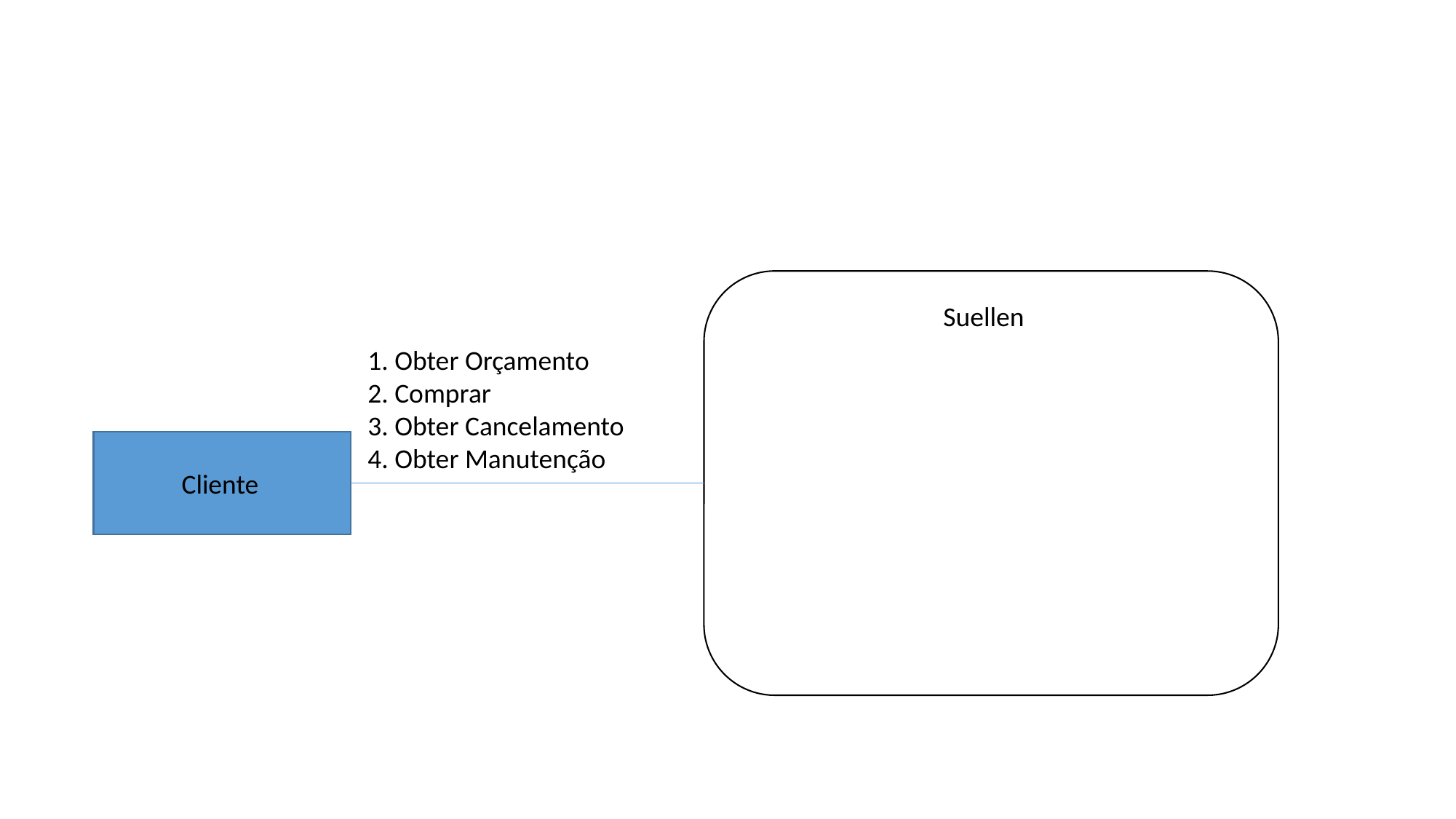

Suellen
1. Obter Orçamento
2. Comprar
3. Obter Cancelamento
4. Obter Manutenção

Cliente